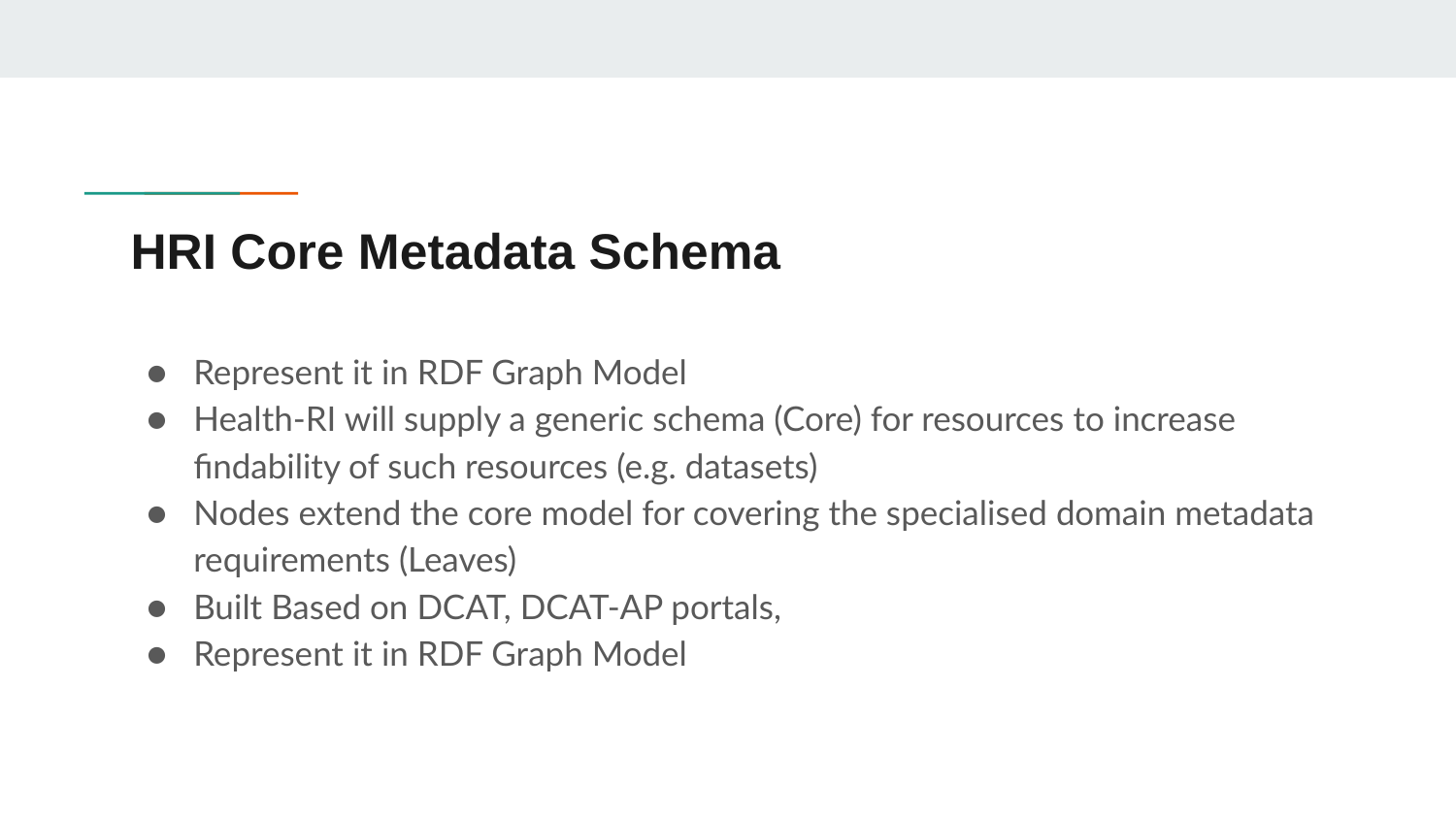

# HRI Core Metadata Schema
Represent it in RDF Graph Model
Health-RI will supply a generic schema (Core) for resources to increase findability of such resources (e.g. datasets)
Nodes extend the core model for covering the specialised domain metadata requirements (Leaves)
Built Based on DCAT, DCAT-AP portals,
Represent it in RDF Graph Model